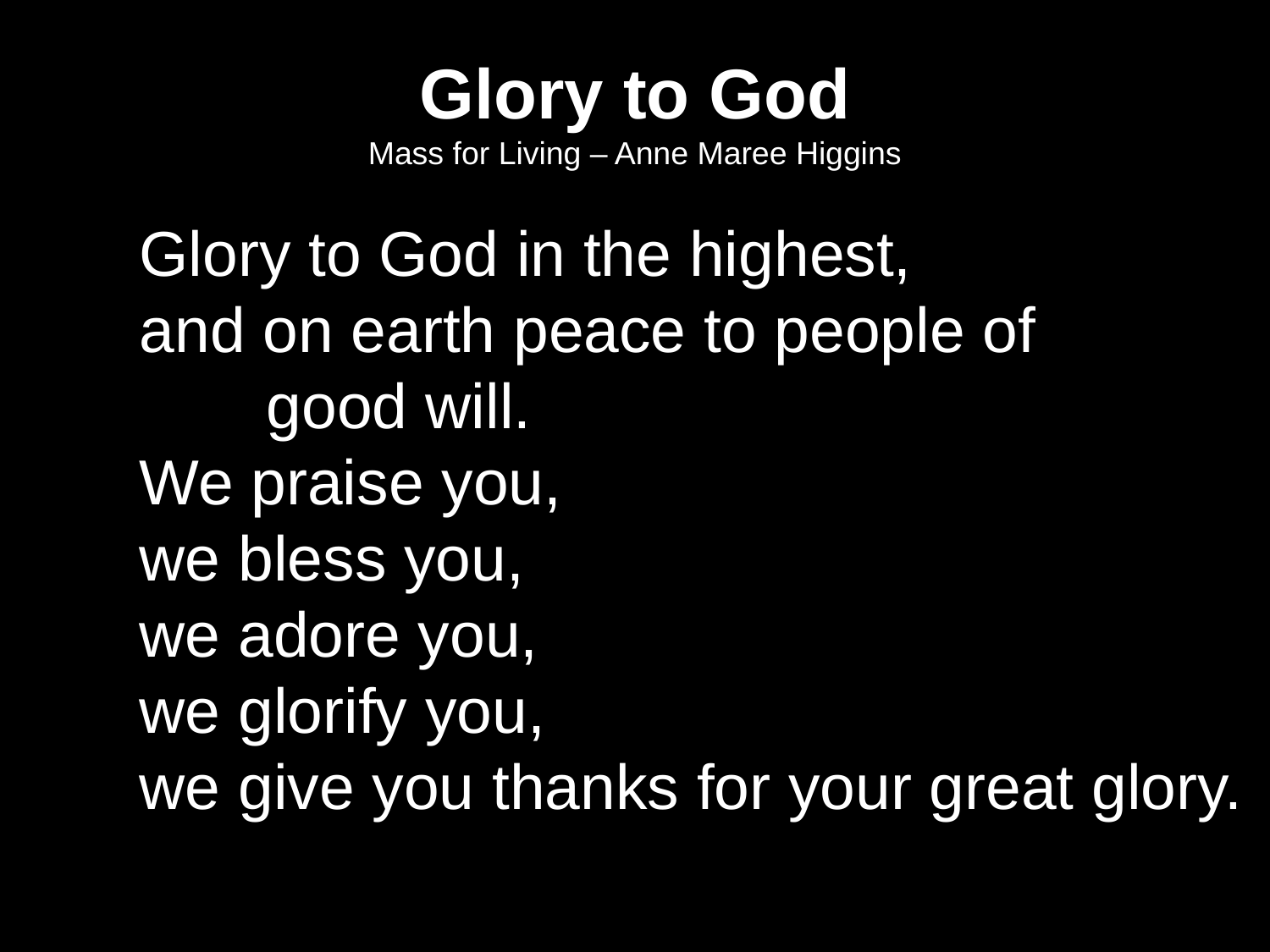

Glory to God
Mass for Living – Anne Maree Higgins
Glory to God in the highest,
and on earth peace to people of
	good will.
We praise you,
we bless you,
we adore you,
we glorify you,
we give you thanks for your great glory.